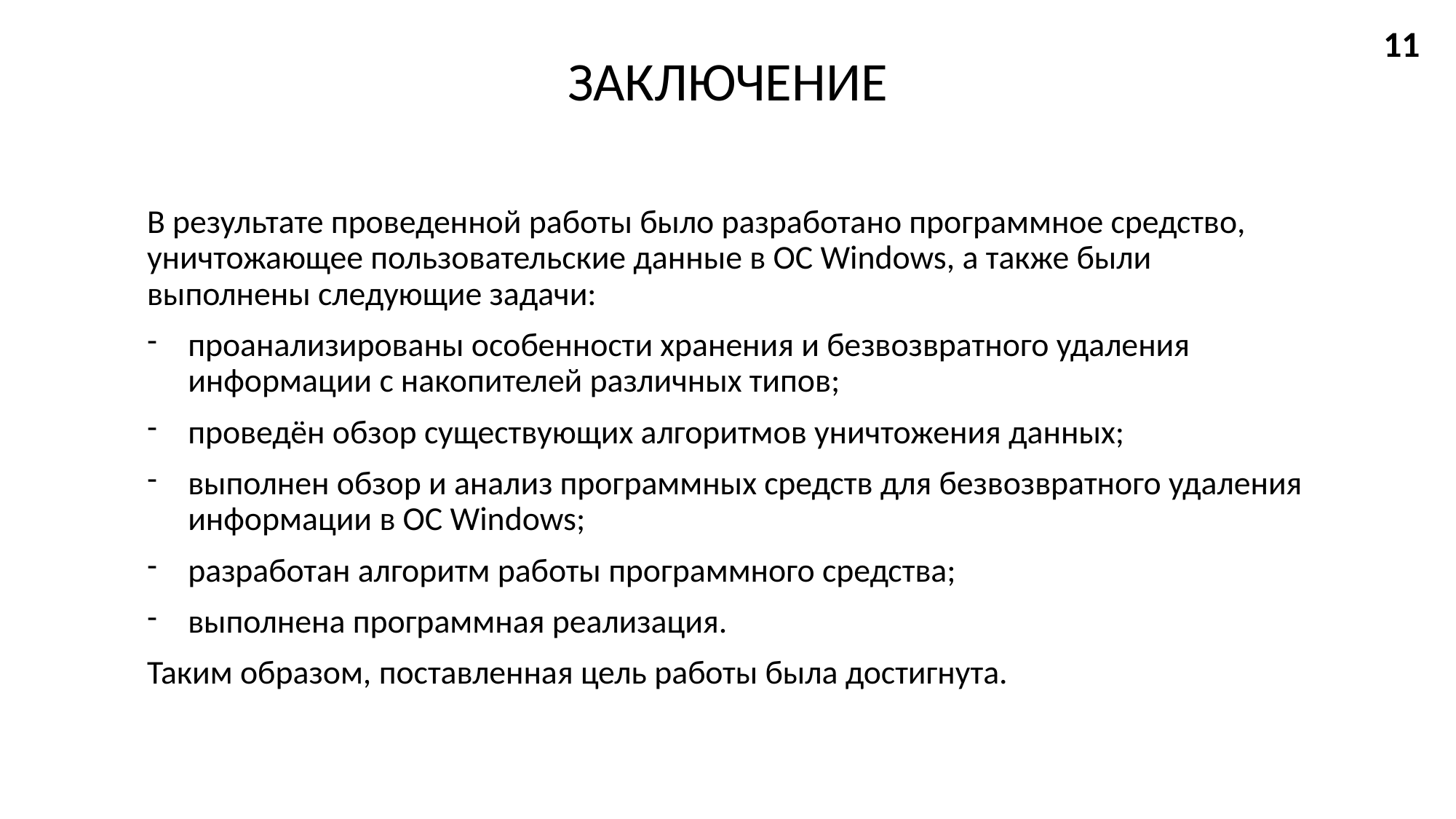

11
ЗАКЛЮЧЕНИЕ
В результате проведенной работы было разработано программное средство, уничтожающее пользовательские данные в ОС Windows, а также были выполнены следующие задачи:
проанализированы особенности хранения и безвозвратного удаления информации с накопителей различных типов;
проведён обзор существующих алгоритмов уничтожения данных;
выполнен обзор и анализ программных средств для безвозвратного удаления информации в ОС Windows;
разработан алгоритм работы программного средства;
выполнена программная реализация.
Таким образом, поставленная цель работы была достигнута.